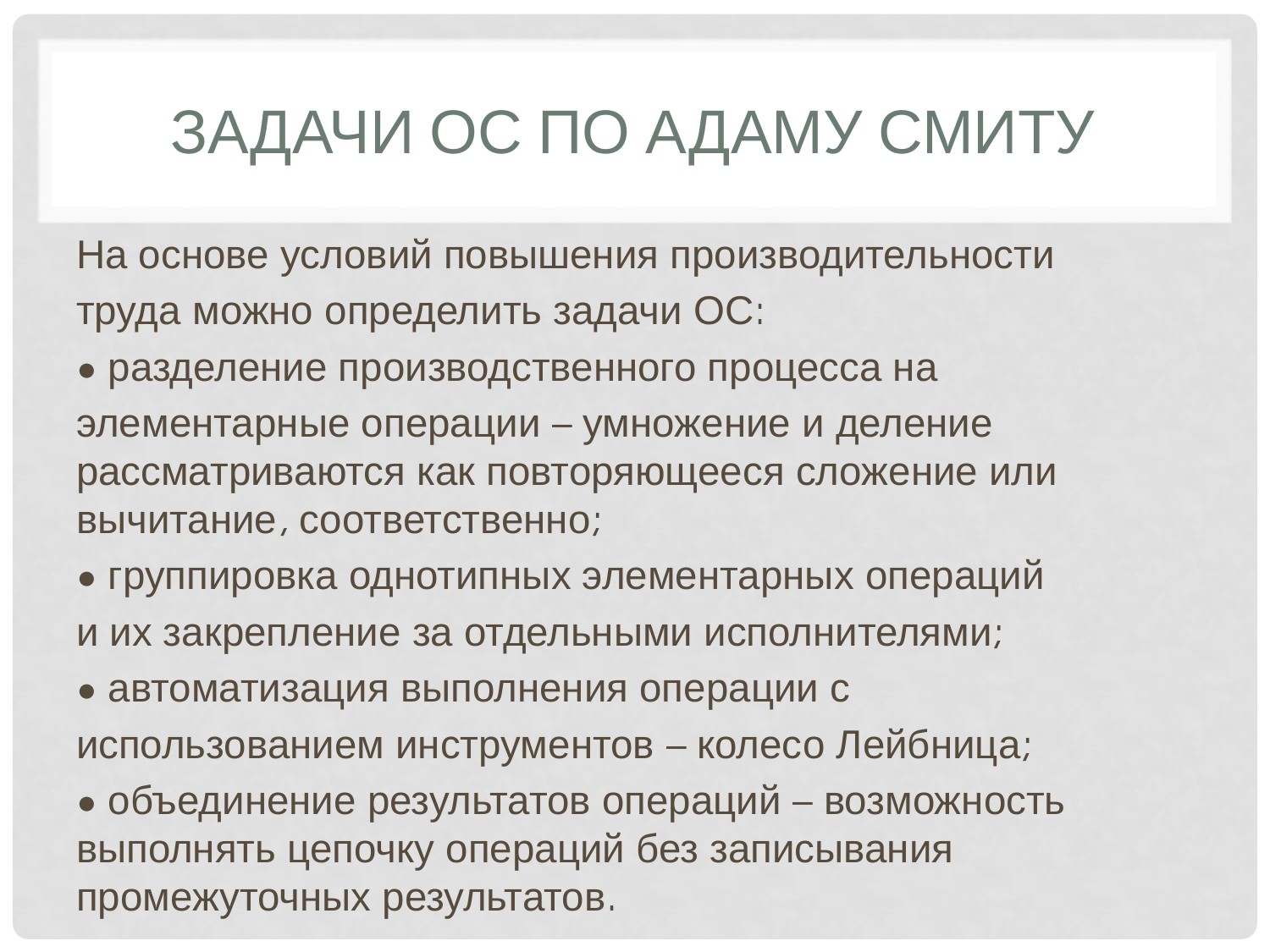

# Задачи ОС по Адаму Смиту
На основе условий повышения производительности
труда можно определить задачи ОС:
• разделение производственного процесса на
элементарные операции – умножение и деление рассматриваются как повторяющееся сложение или вычитание, соответственно;
• группировка однотипных элементарных операций
и их закрепление за отдельными исполнителями;
• автоматизация выполнения операции с
использованием инструментов – колесо Лейбница;
• объединение результатов операций – возможность выполнять цепочку операций без записывания промежуточных результатов.